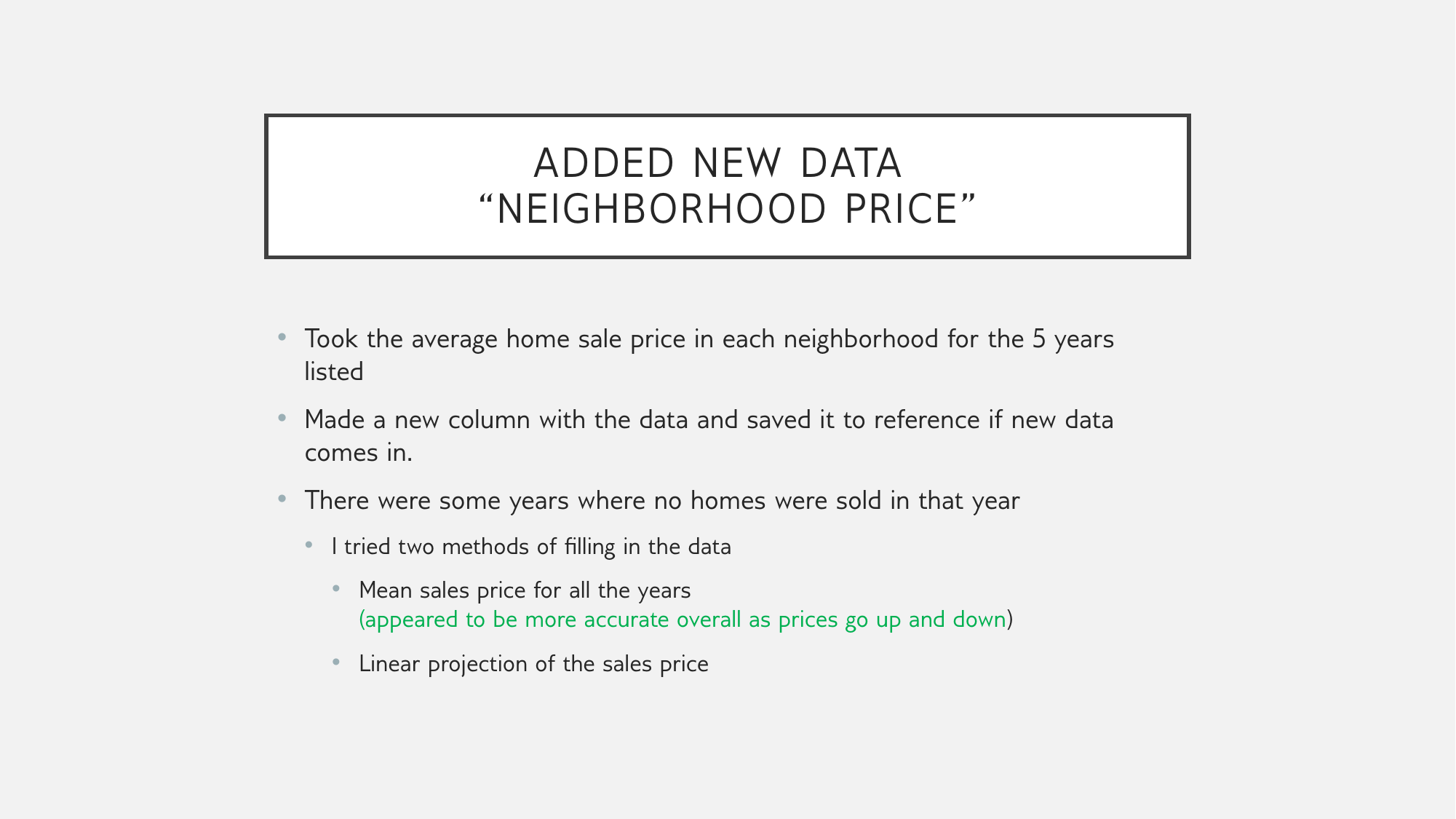

# Added new data “Neighborhood Price”
Took the average home sale price in each neighborhood for the 5 years listed
Made a new column with the data and saved it to reference if new data comes in.
There were some years where no homes were sold in that year
I tried two methods of filling in the data
Mean sales price for all the years
(appeared to be more accurate overall as prices go up and down)
Linear projection of the sales price